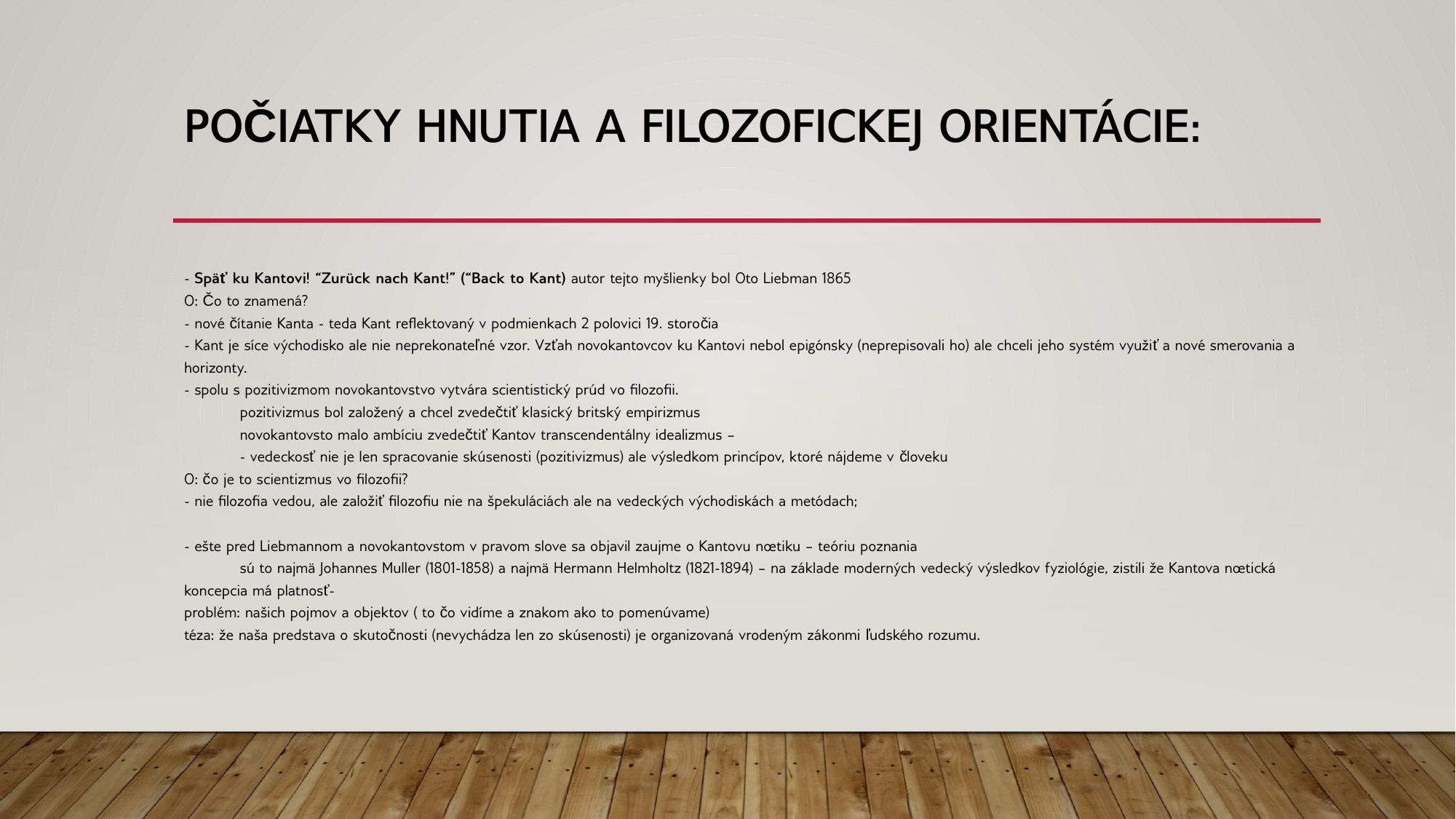

# Počiatky hnutia a filozofickej orientácie:

- Späť ku Kantovi! “Zurück nach Kant!” (“Back to Kant) autor tejto myšlienky bol Oto Liebman 1865
O: Čo to znamená?
- nové čítanie Kanta - teda Kant reflektovaný v podmienkach 2 polovici 19. storočia
- Kant je síce východisko ale nie neprekonateľné vzor. Vzťah novokantovcov ku Kantovi nebol epigónsky (neprepisovali ho) ale chceli jeho systém využiť a nové smerovania a horizonty.
- spolu s pozitivizmom novokantovstvo vytvára scientistický prúd vo filozofii.
	pozitivizmus bol založený a chcel zvedečtiť klasický britský empirizmus
	novokantovsto malo ambíciu zvedečtiť Kantov transcendentálny idealizmus –
		- vedeckosť nie je len spracovanie skúsenosti (pozitivizmus) ale výsledkom princípov, ktoré nájdeme v človeku
O: čo je to scientizmus vo filozofii?
- nie filozofia vedou, ale založiť filozofiu nie na špekuláciách ale na vedeckých východiskách a metódach;

- ešte pred Liebmannom a novokantovstom v pravom slove sa objavil zaujme o Kantovu noetiku – teóriu poznania
	sú to najmä Johannes Muller (1801-1858) a najmä Hermann Helmholtz (1821-1894) – na základe moderných vedecký výsledkov fyziológie, zistili že Kantova noetická koncepcia má platnosť-
problém: našich pojmov a objektov ( to čo vidíme a znakom ako to pomenúvame)
téza: že naša predstava o skutočnosti (nevychádza len zo skúsenosti) je organizovaná vrodeným zákonmi ľudského rozumu.